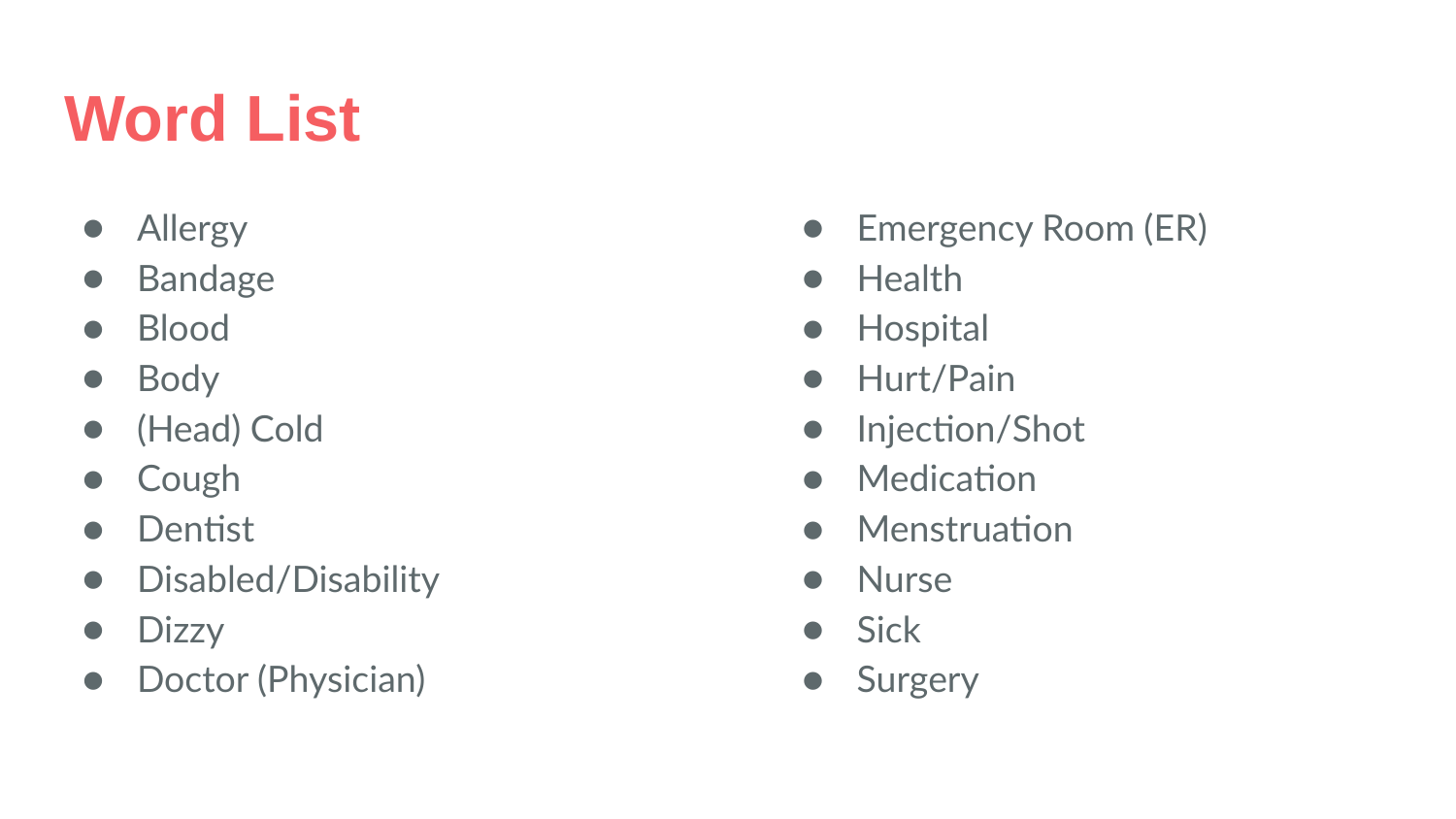

# Word List
Allergy
Bandage
Blood
Body
(Head) Cold
Cough
Dentist
Disabled/Disability
Dizzy
Doctor (Physician)
Emergency Room (ER)
Health
Hospital
Hurt/Pain
Injection/Shot
Medication
Menstruation
Nurse
Sick
Surgery